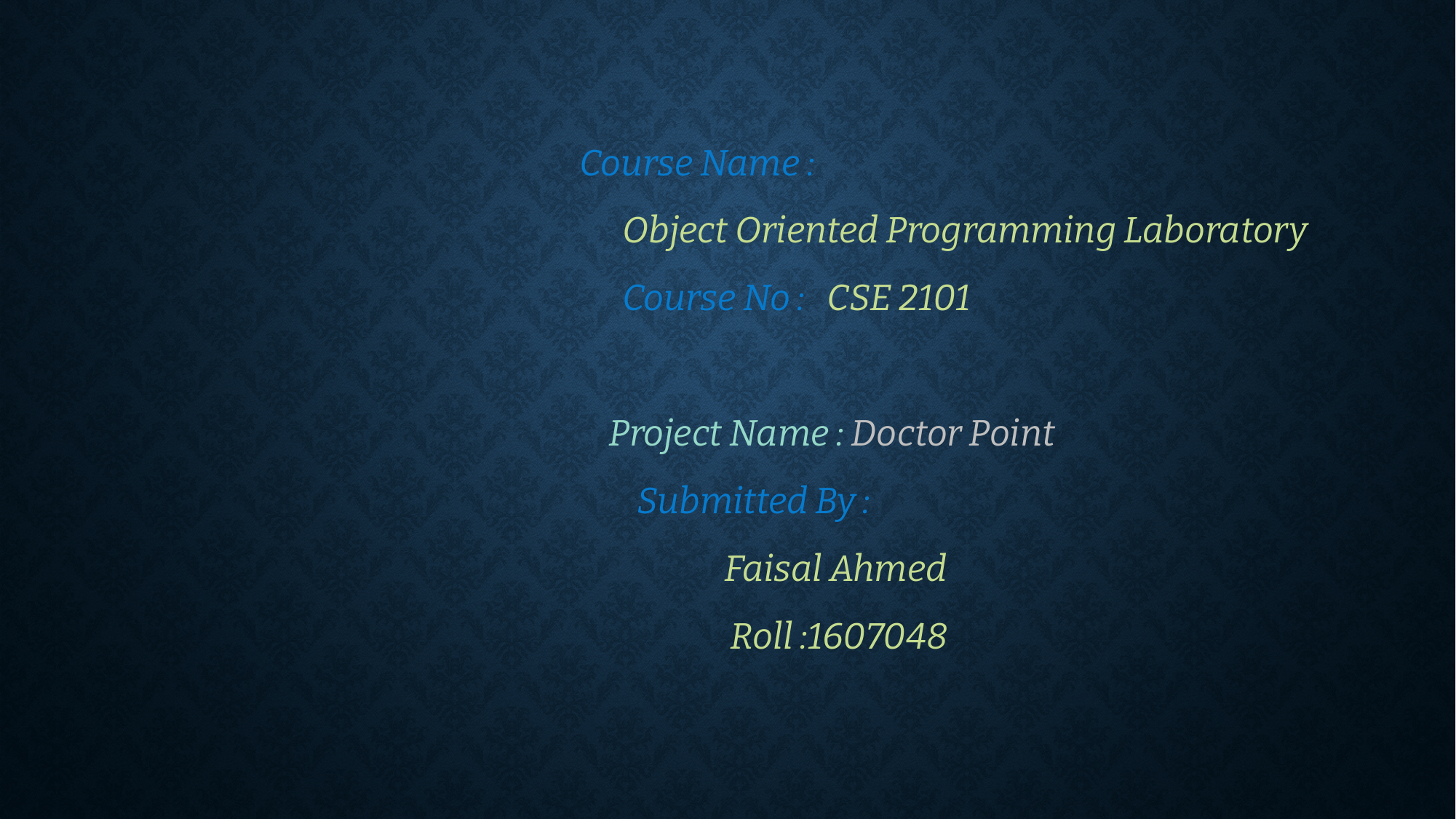

Course Name :
                                                          Object Oriented Programming Laboratory
            Course No :   CSE 2101

                      Project Name : Doctor Point
Submitted By :
                         Faisal Ahmed
                        Roll :1607048